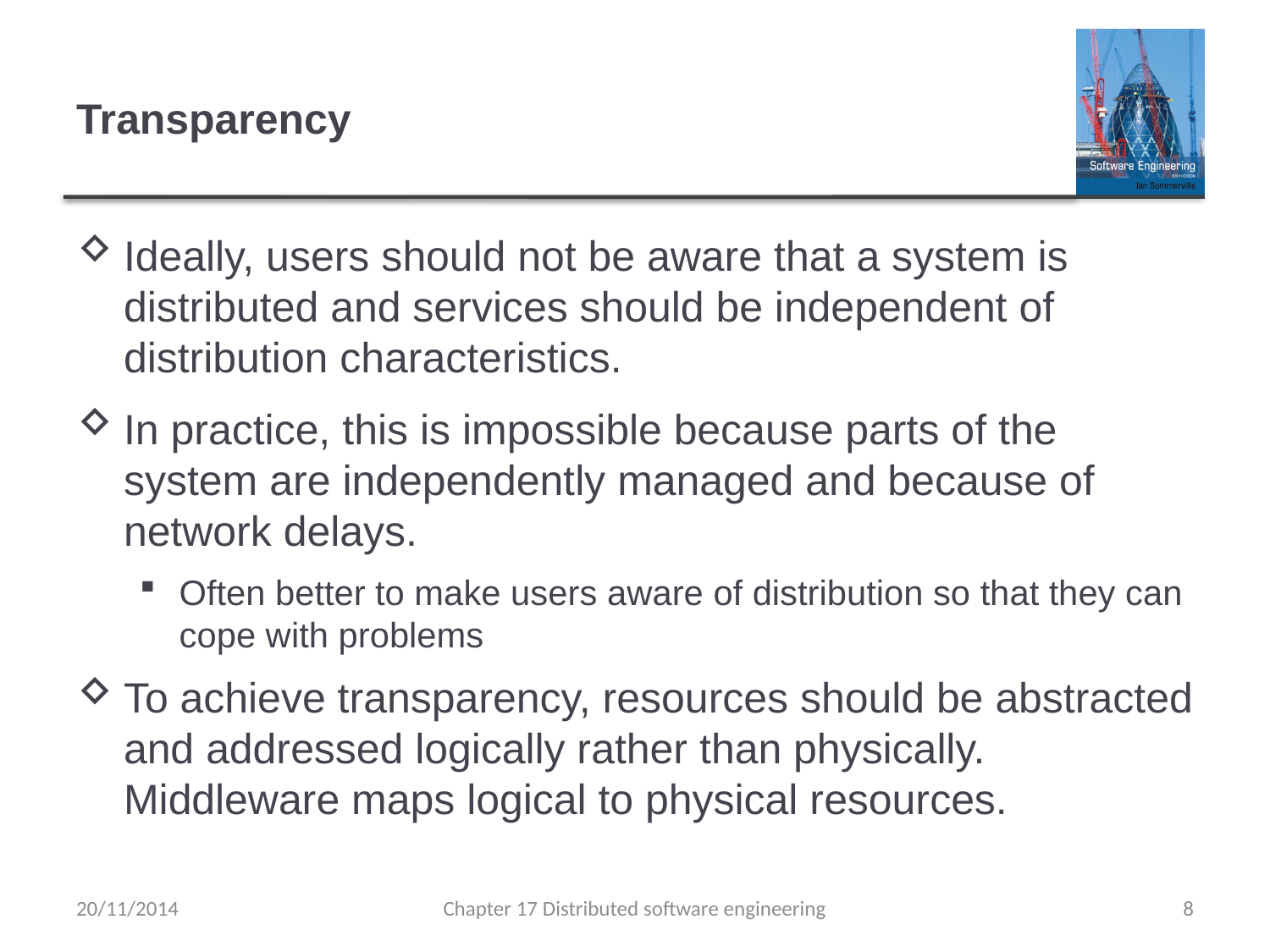

# Transparency
Ideally, users should not be aware that a system is distributed and services should be independent of distribution characteristics.
In practice, this is impossible because parts of the system are independently managed and because of network delays.
Often better to make users aware of distribution so that they can cope with problems
To achieve transparency, resources should be abstracted and addressed logically rather than physically. Middleware maps logical to physical resources.
20/11/2014
Chapter 17 Distributed software engineering
8